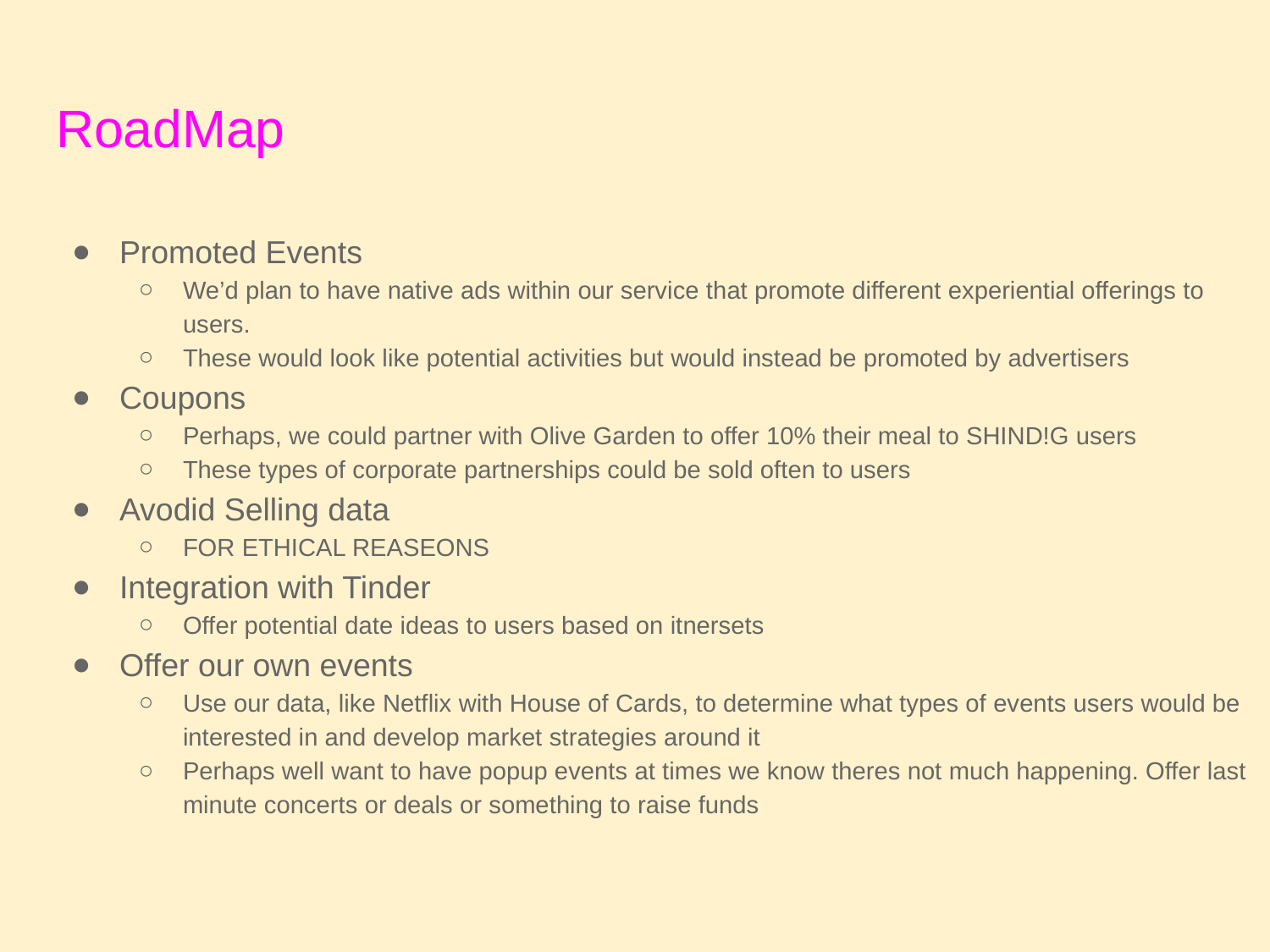

# RoadMap
Promoted Events
We’d plan to have native ads within our service that promote different experiential offerings to users.
These would look like potential activities but would instead be promoted by advertisers
Coupons
Perhaps, we could partner with Olive Garden to offer 10% their meal to SHIND!G users
These types of corporate partnerships could be sold often to users
Avodid Selling data
FOR ETHICAL REASEONS
Integration with Tinder
Offer potential date ideas to users based on itnersets
Offer our own events
Use our data, like Netflix with House of Cards, to determine what types of events users would be interested in and develop market strategies around it
Perhaps well want to have popup events at times we know theres not much happening. Offer last minute concerts or deals or something to raise funds